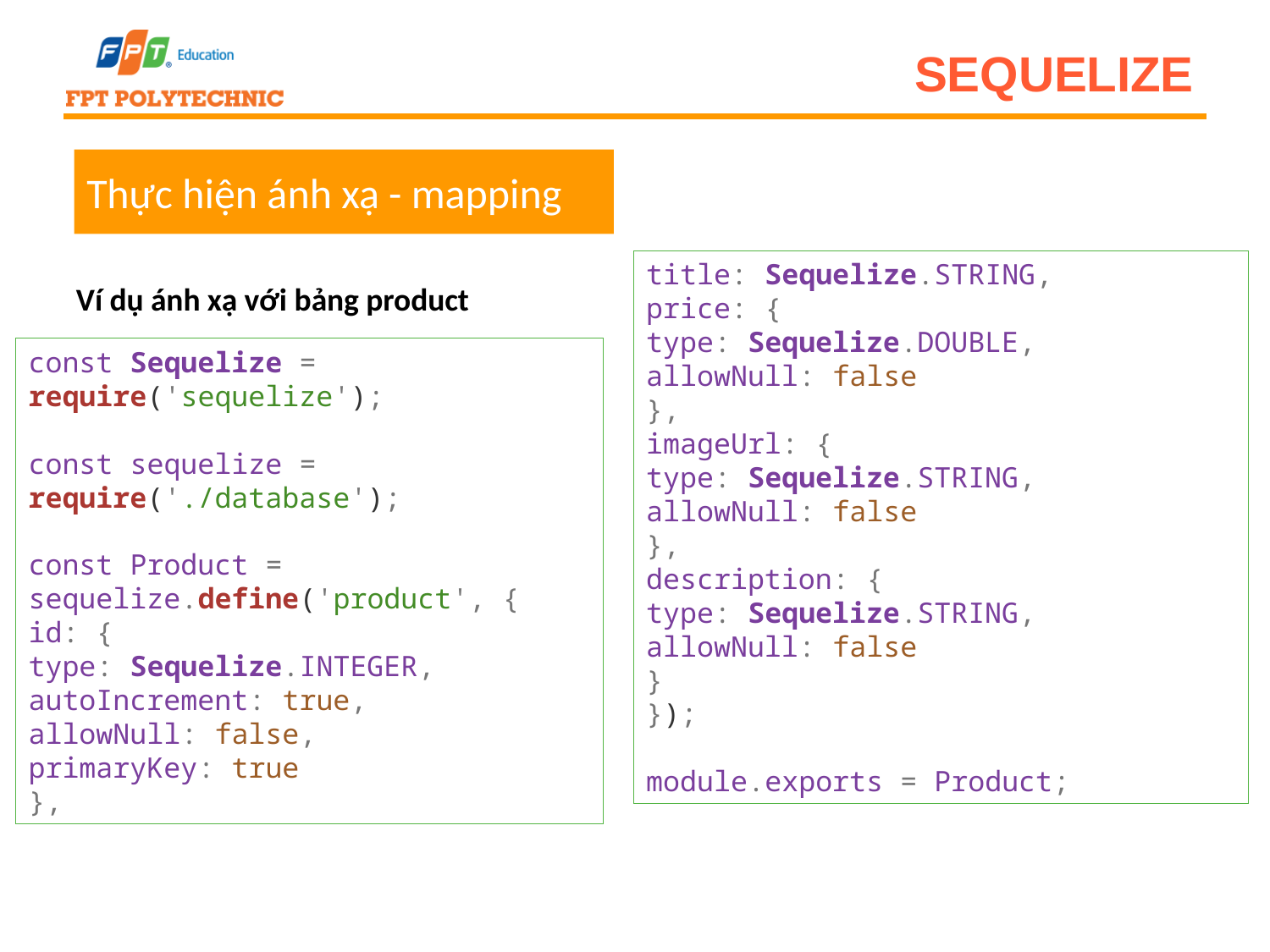

# sequelize
Thực hiện ánh xạ - mapping
title: Sequelize.STRING,
price: {
type: Sequelize.DOUBLE,
allowNull: false
},
imageUrl: {
type: Sequelize.STRING,
allowNull: false
},
description: {
type: Sequelize.STRING,
allowNull: false
}
});
module.exports = Product;
Ví dụ ánh xạ với bảng product
const Sequelize = require('sequelize');
const sequelize = require('./database');
const Product = sequelize.define('product', {
id: {
type: Sequelize.INTEGER,
autoIncrement: true,
allowNull: false,
primaryKey: true
},